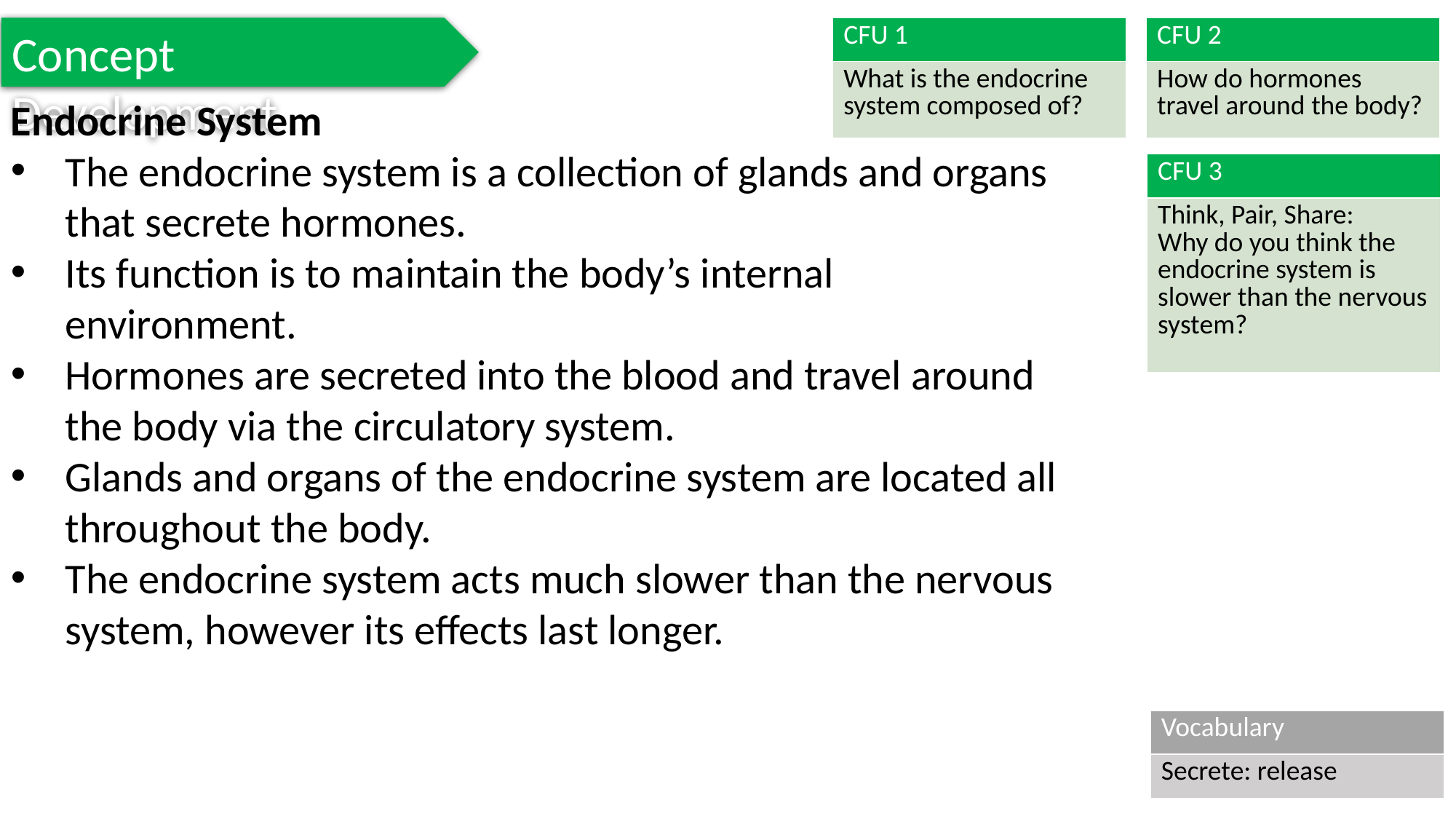

Concept Development
| CFU 1 |
| --- |
| What is the endocrine system composed of? |
| CFU 2 |
| --- |
| How do hormones travel around the body? |
Endocrine System
The endocrine system is a collection of glands and organs that secrete hormones.
Its function is to maintain the body’s internal environment.
Hormones are secreted into the blood and travel around the body via the circulatory system.
Glands and organs of the endocrine system are located all throughout the body.
The endocrine system acts much slower than the nervous system, however its effects last longer.

| CFU 3 |
| --- |
| Think, Pair, Share: Why do you think the endocrine system is slower than the nervous system? |
| Vocabulary |
| --- |
| Secrete: release |